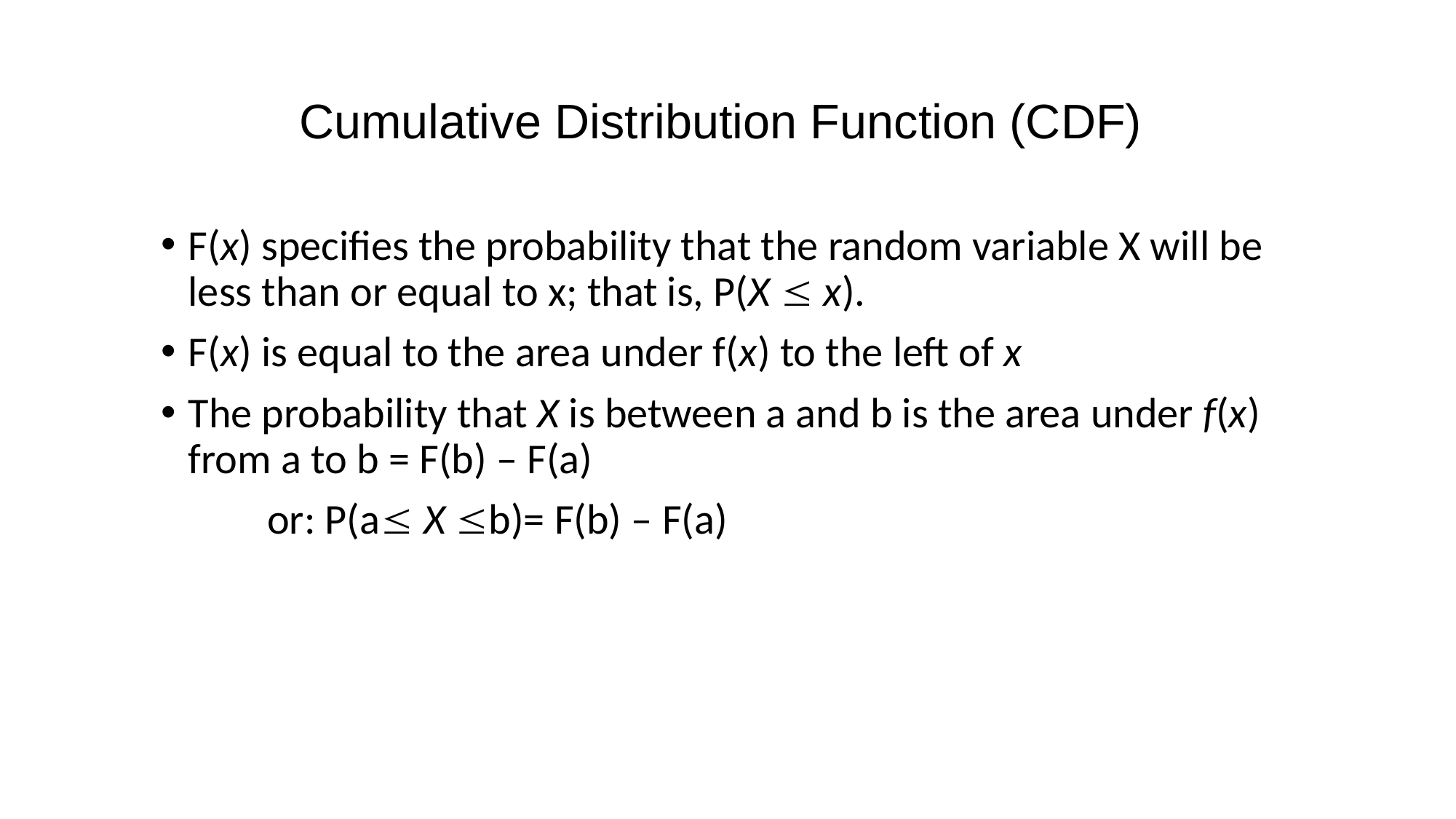

# Cumulative Distribution Function (CDF)
F(x) specifies the probability that the random variable X will be less than or equal to x; that is, P(X ≤ x).
F(x) is equal to the area under f(x) to the left of x
The probability that X is between a and b is the area under f(x) from a to b = F(b) – F(a)
           or: P(a≤ X ≤b)= F(b) – F(a)